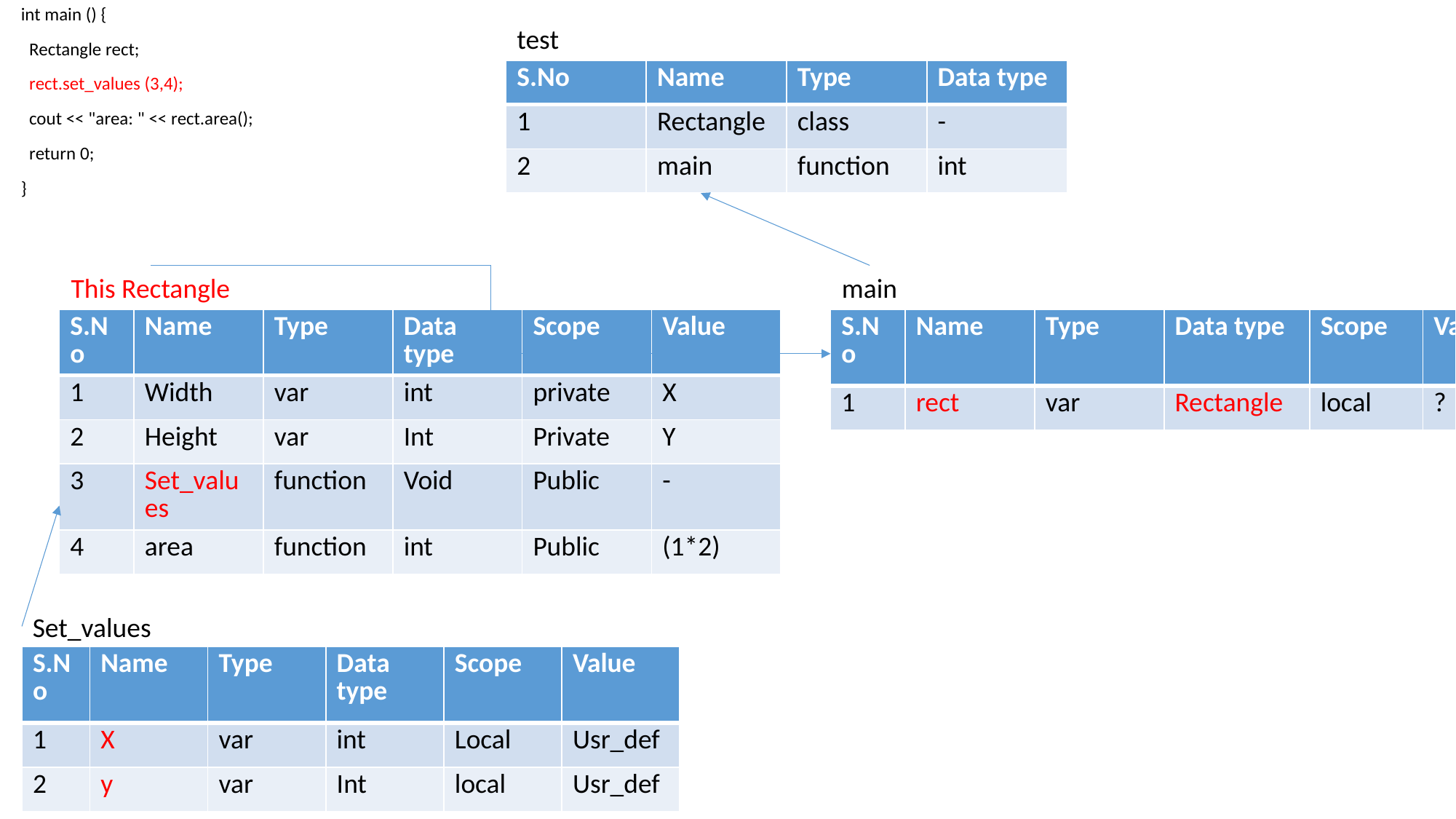

int main () {
  Rectangle rect;
  rect.set_values (3,4);
  cout << "area: " << rect.area();
  return 0;
}
test
| S.No | Name | Type | Data type |
| --- | --- | --- | --- |
| 1 | Rectangle | class | - |
| 2 | main | function | int |
This Rectangle
main
| S.No | Name | Type | Data type | Scope | Value |
| --- | --- | --- | --- | --- | --- |
| 1 | Width | var | int | private | X |
| 2 | Height | var | Int | Private | Y |
| 3 | Set\_values | function | Void | Public | - |
| 4 | area | function | int | Public | (1\*2) |
| S.No | Name | Type | Data type | Scope | Value |
| --- | --- | --- | --- | --- | --- |
| 1 | rect | var | Rectangle | local | ? |
Set_values
| S.No | Name | Type | Data type | Scope | Value |
| --- | --- | --- | --- | --- | --- |
| 1 | X | var | int | Local | Usr\_def |
| 2 | y | var | Int | local | Usr\_def |